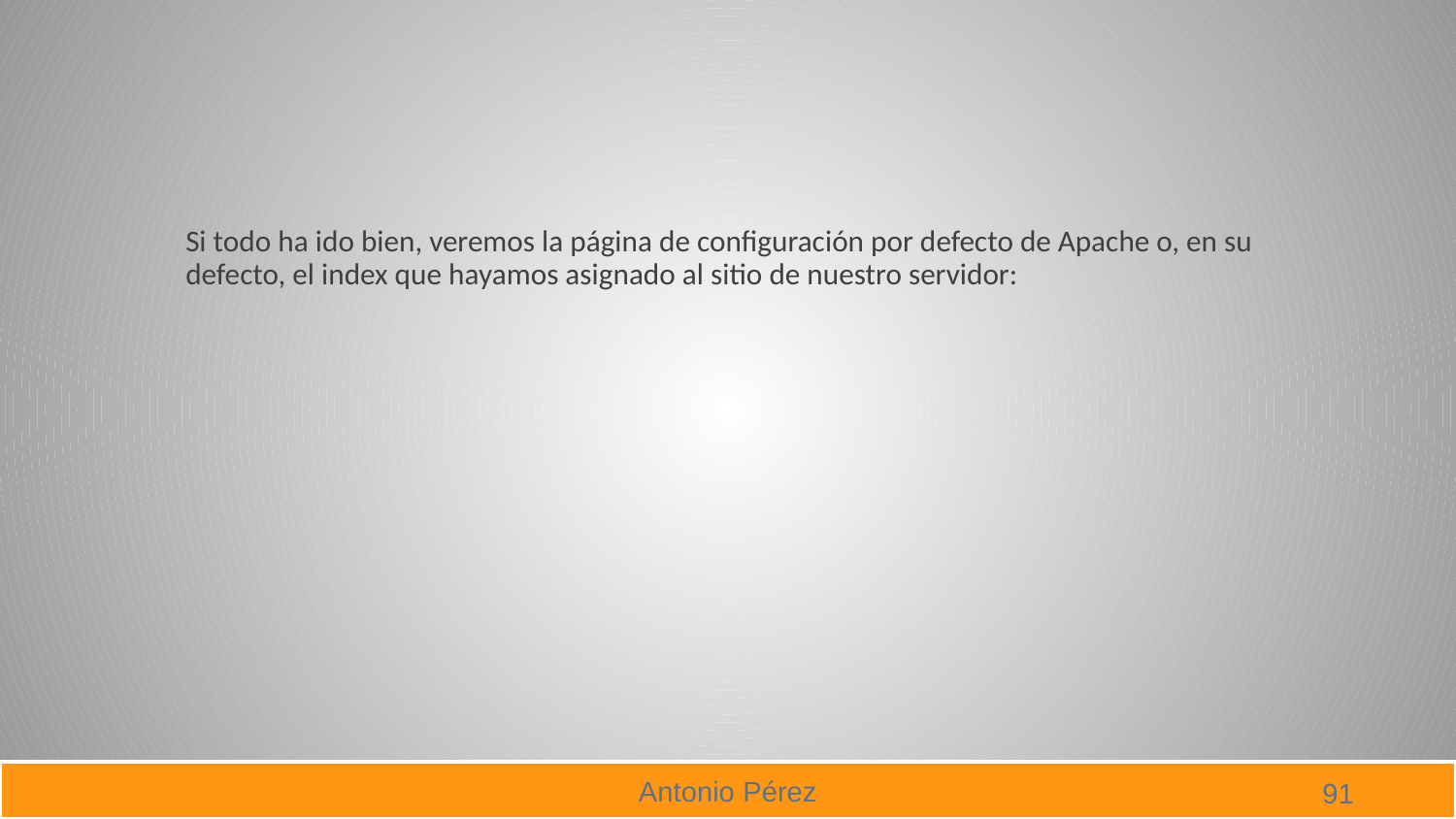

#
Si todo ha ido bien, veremos la página de configuración por defecto de Apache o, en su defecto, el index que hayamos asignado al sitio de nuestro servidor: